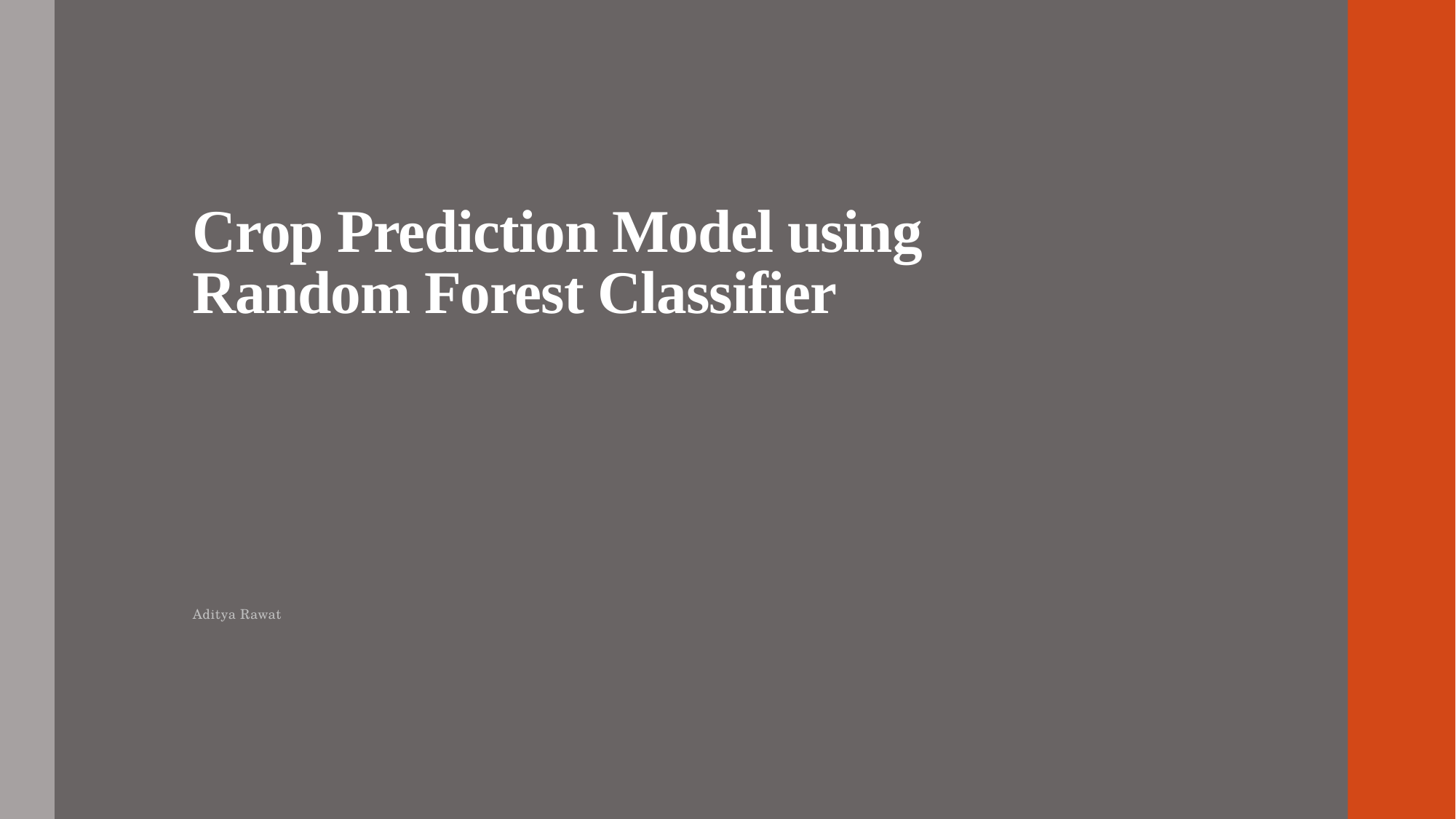

# Crop Prediction Model using Random Forest Classifier
Aditya Rawat